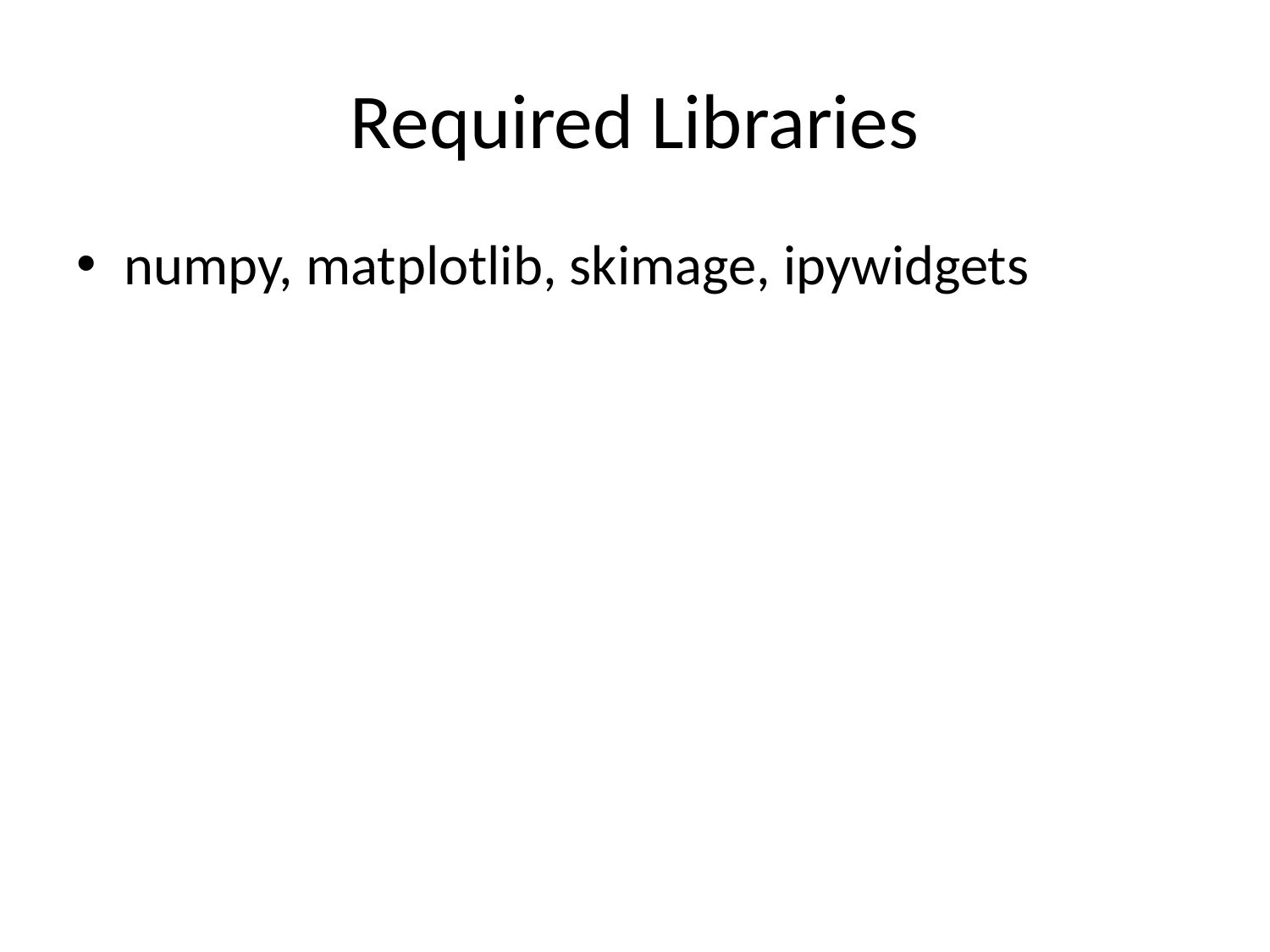

# Required Libraries
numpy, matplotlib, skimage, ipywidgets